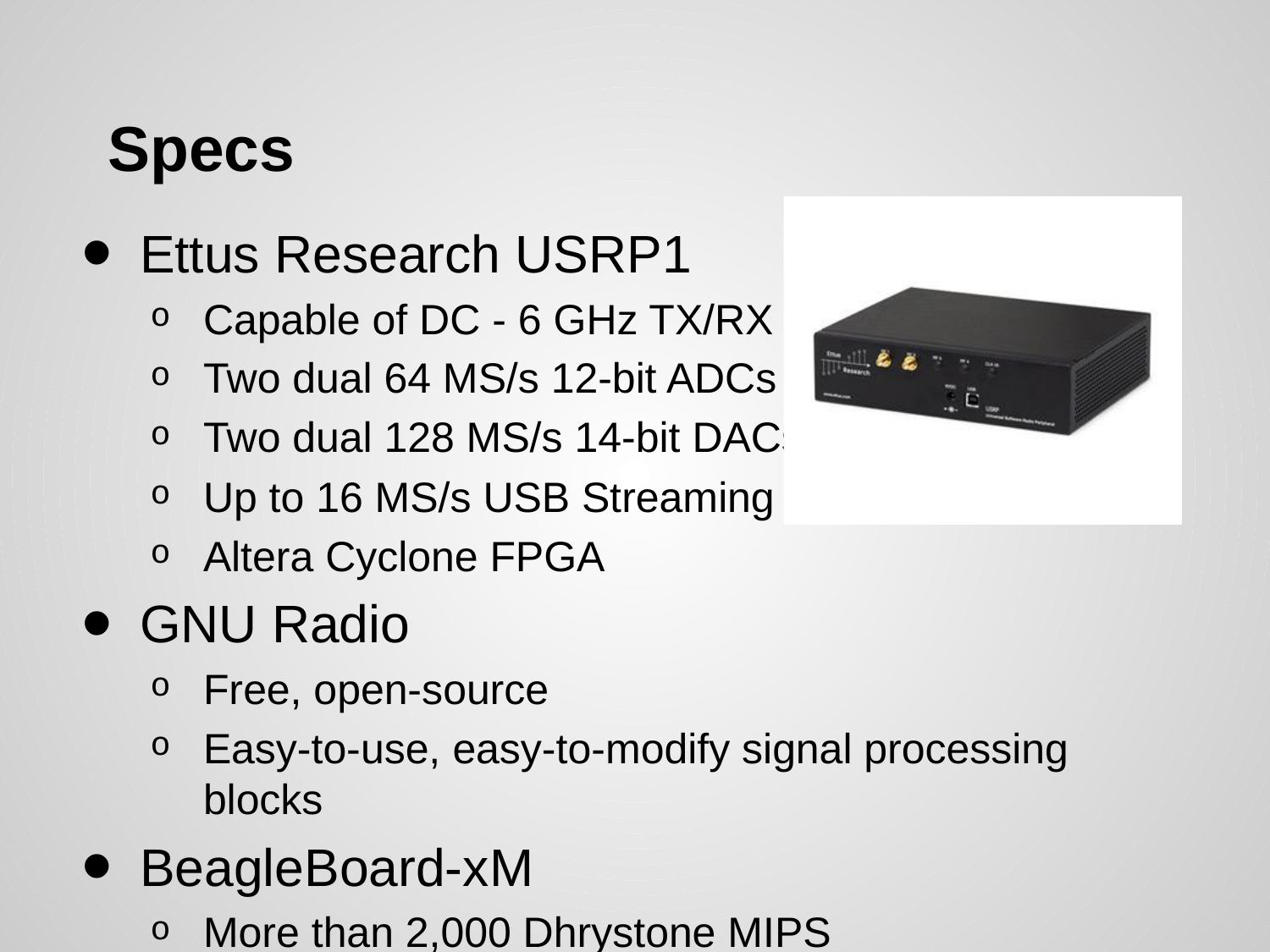

# Specs

Ettus Research USRP1
Capable of DC - 6 GHz TX/RX
Two dual 64 MS/s 12-bit ADCs
Two dual 128 MS/s 14-bit DACs
Up to 16 MS/s USB Streaming
Altera Cyclone FPGA
GNU Radio
Free, open-source
Easy-to-use, easy-to-modify signal processing blocks
BeagleBoard-xM
More than 2,000 Dhrystone MIPS
C64+ TMDSP core
512MB LPDDR RAM